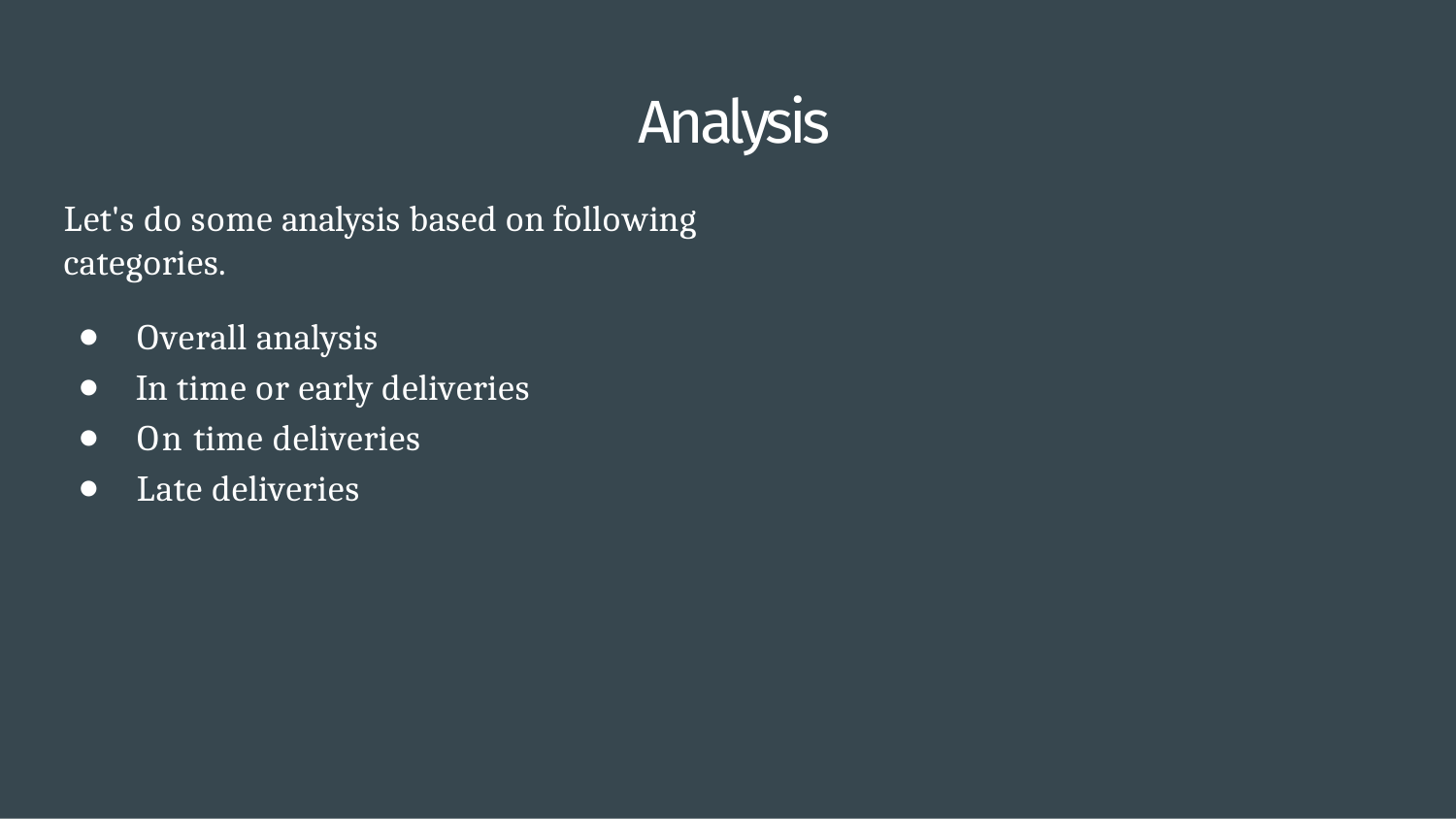

# Analysis
Let's do some analysis based on following categories.
Overall analysis
In time or early deliveries
On time deliveries
Late deliveries